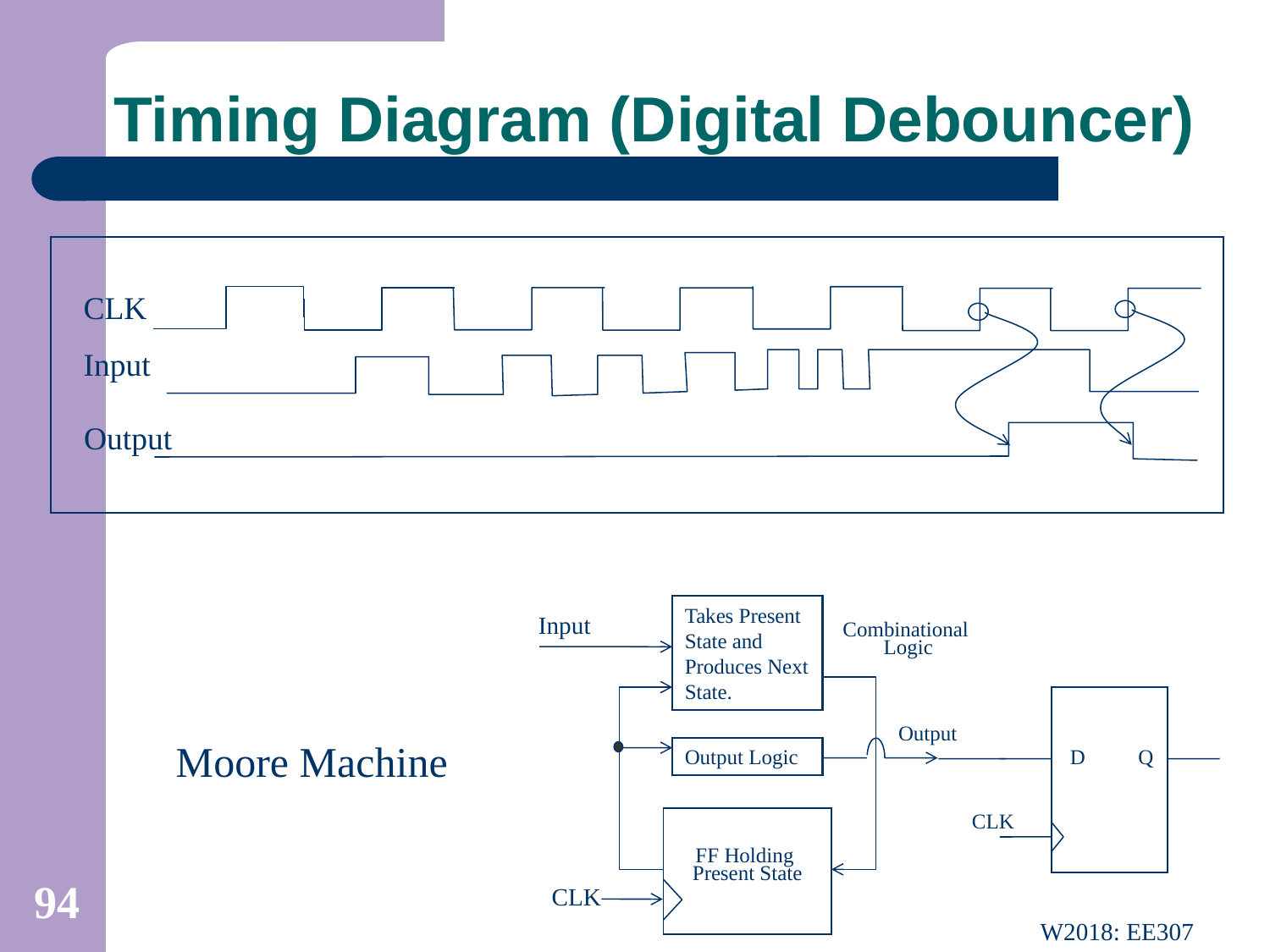

# Timing Diagram (Digital Debouncer)

CLK

Input

Output

Takes Present State and Produces Next State.
Input
Combinational
 Logic

D          Q

CLK

Output
Output Logic

FF Holding
Present State

CLK

Moore Machine
94
W2018: EE307